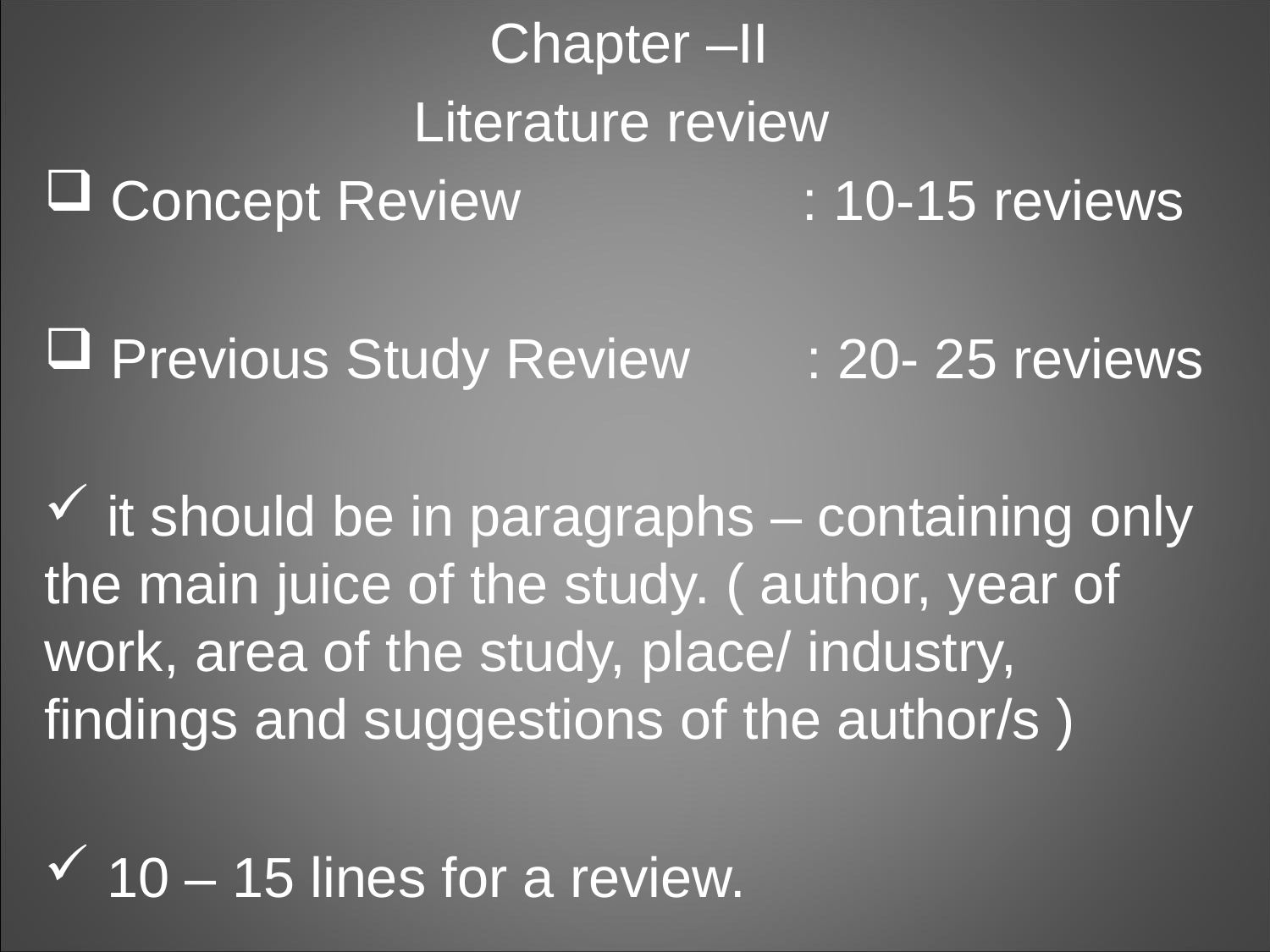

Chapter –II
Literature review
 Concept Review                  : 10-15 reviews

 Previous Study Review	: 20- 25 reviews

 it should be in paragraphs – containing only the main juice of the study. ( author, year of work, area of the study, place/ industry, findings and suggestions of the author/s )

 10 – 15 lines for a review.